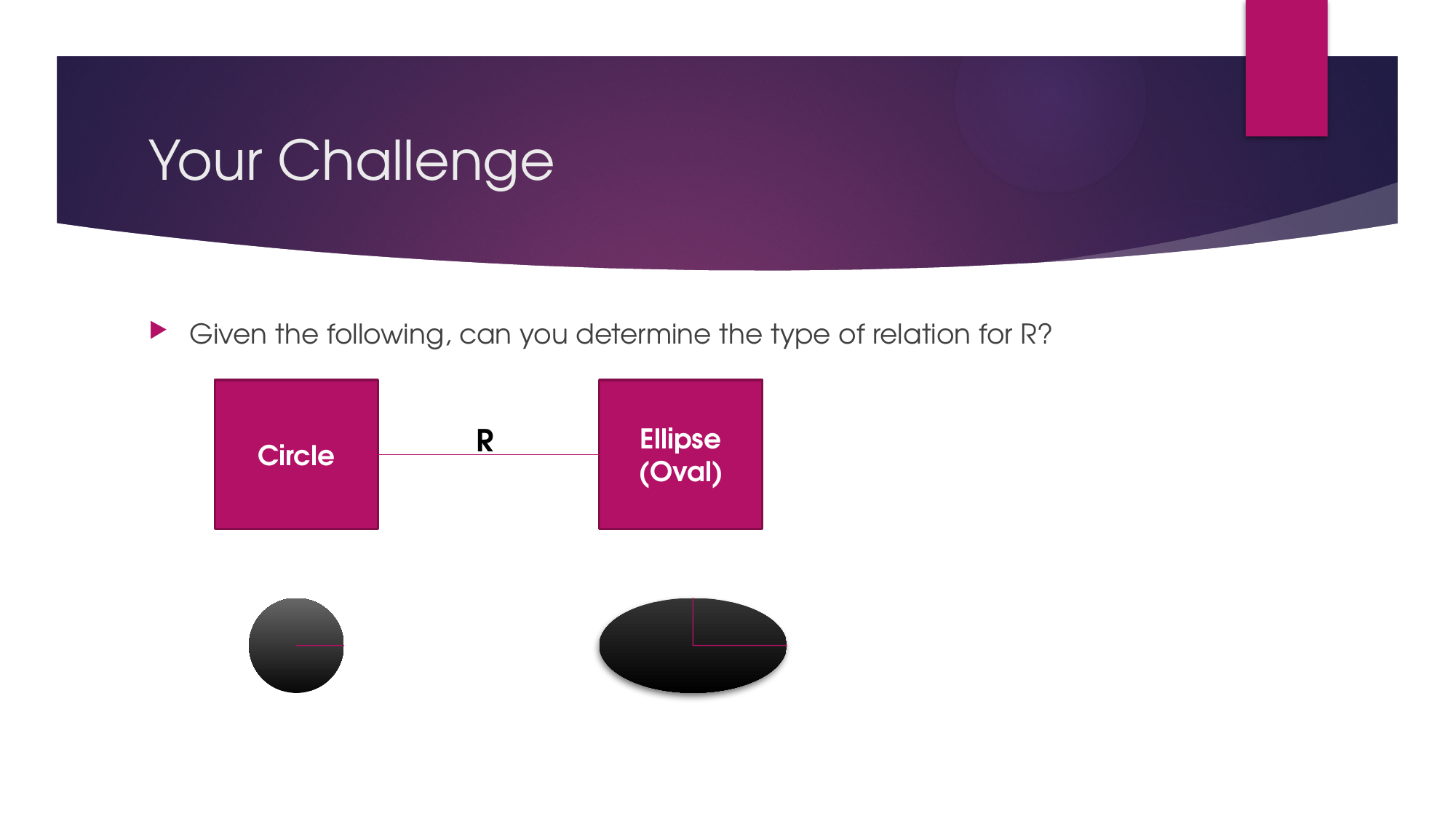

# Your Challenge
Given the following, can you determine the type of relation for R?
Ellipse
(Oval)
Circle
R